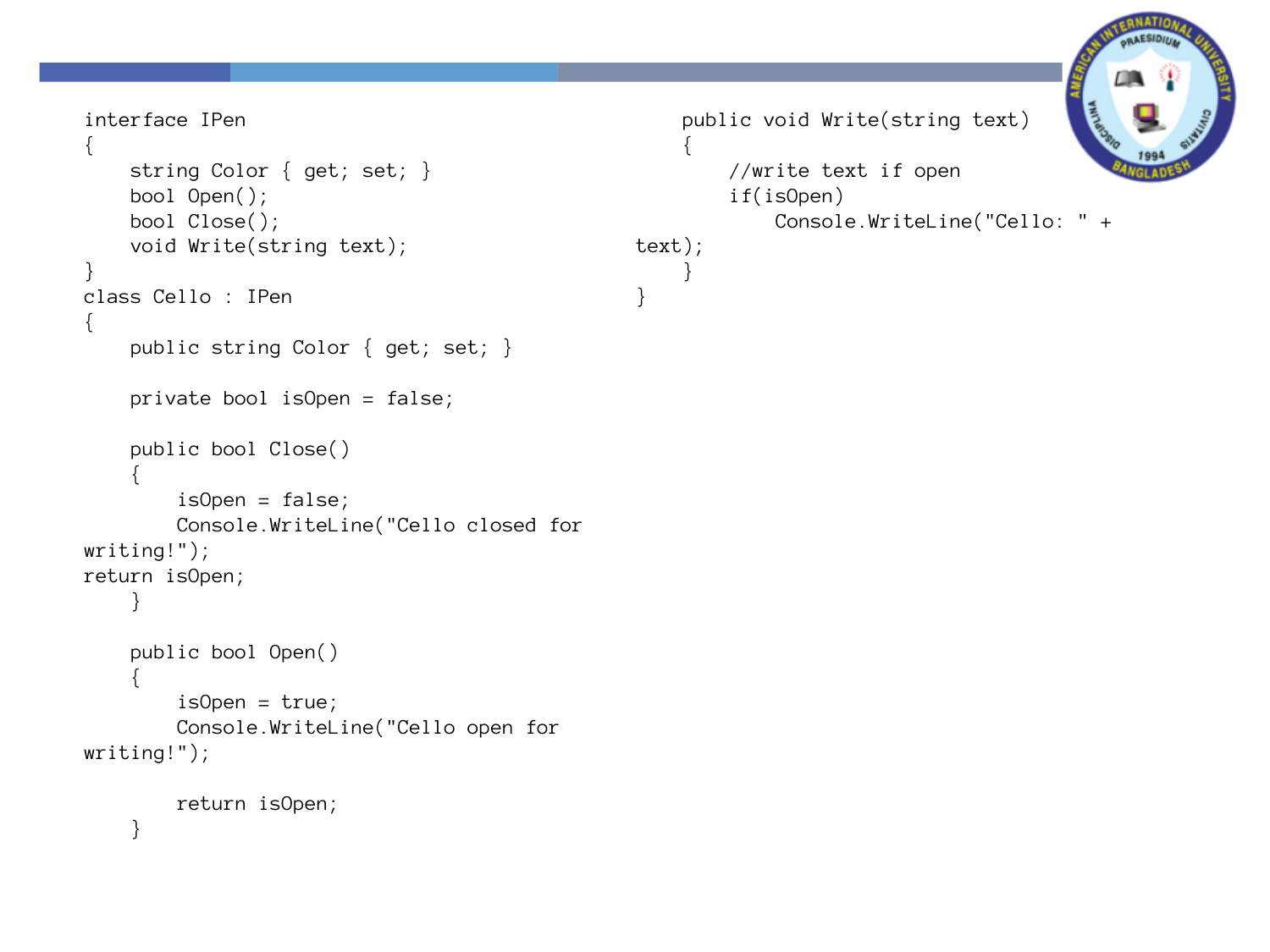

interface IPen
{
    string Color { get; set; }
    bool Open();
    bool Close();
    void Write(string text);
}
class Cello : IPen
{
    public string Color { get; set; }

    private bool isOpen = false;

    public bool Close()
    {
        isOpen = false;
        Console.WriteLine("Cello closed for writing!");
return isOpen;
    }

    public bool Open()
    {
        isOpen = true;
        Console.WriteLine("Cello open for writing!");

        return isOpen;
    }

    public void Write(string text)
    {
        //write text if open
        if(isOpen)
            Console.WriteLine("Cello: " + text);
    }
}